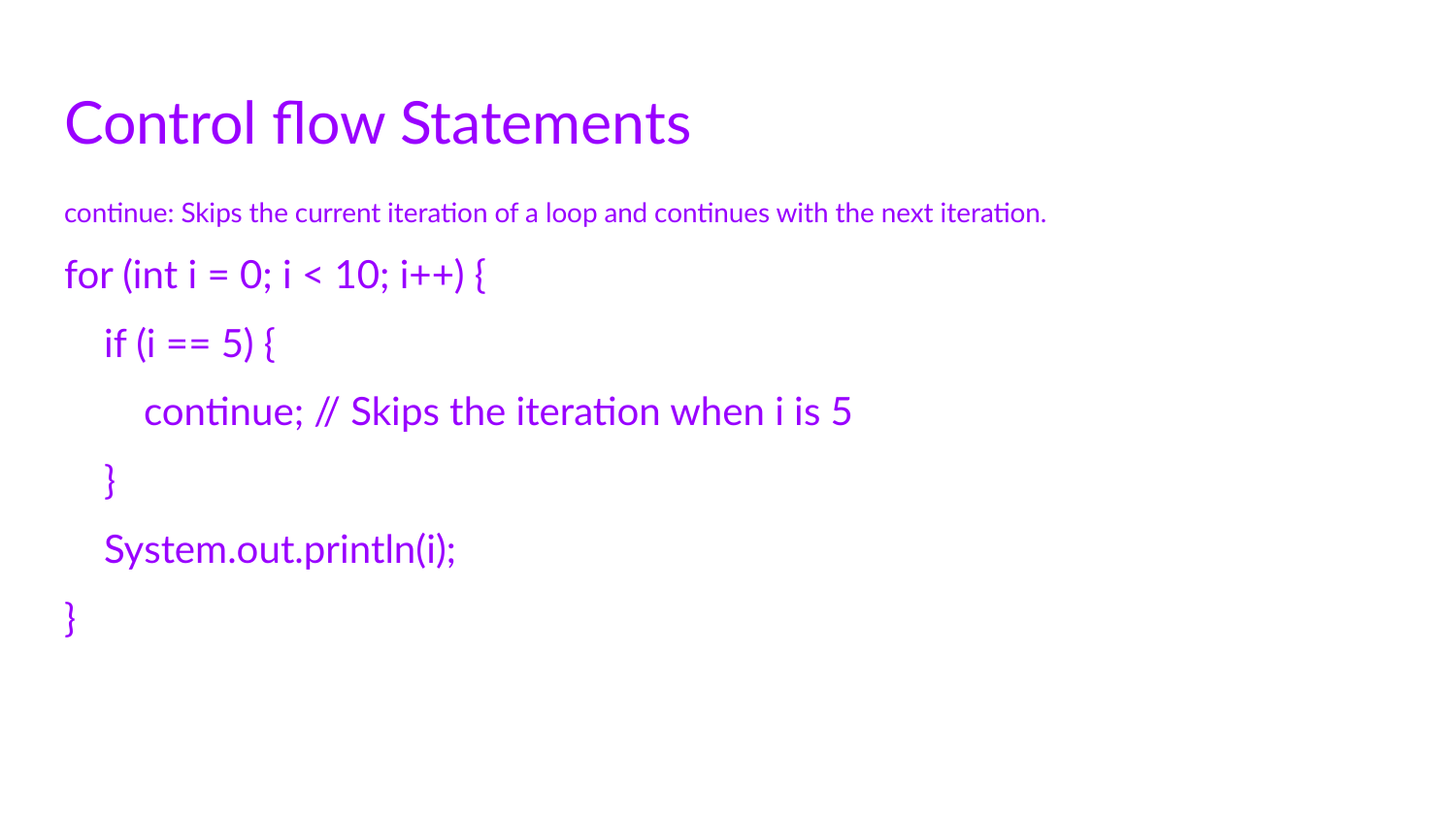

# Control flow Statements
continue: Skips the current iteration of a loop and continues with the next iteration.
for (int i = 0; i < 10; i++) {
    if (i == 5) {
        continue; // Skips the iteration when i is 5
    }
    System.out.println(i);
}